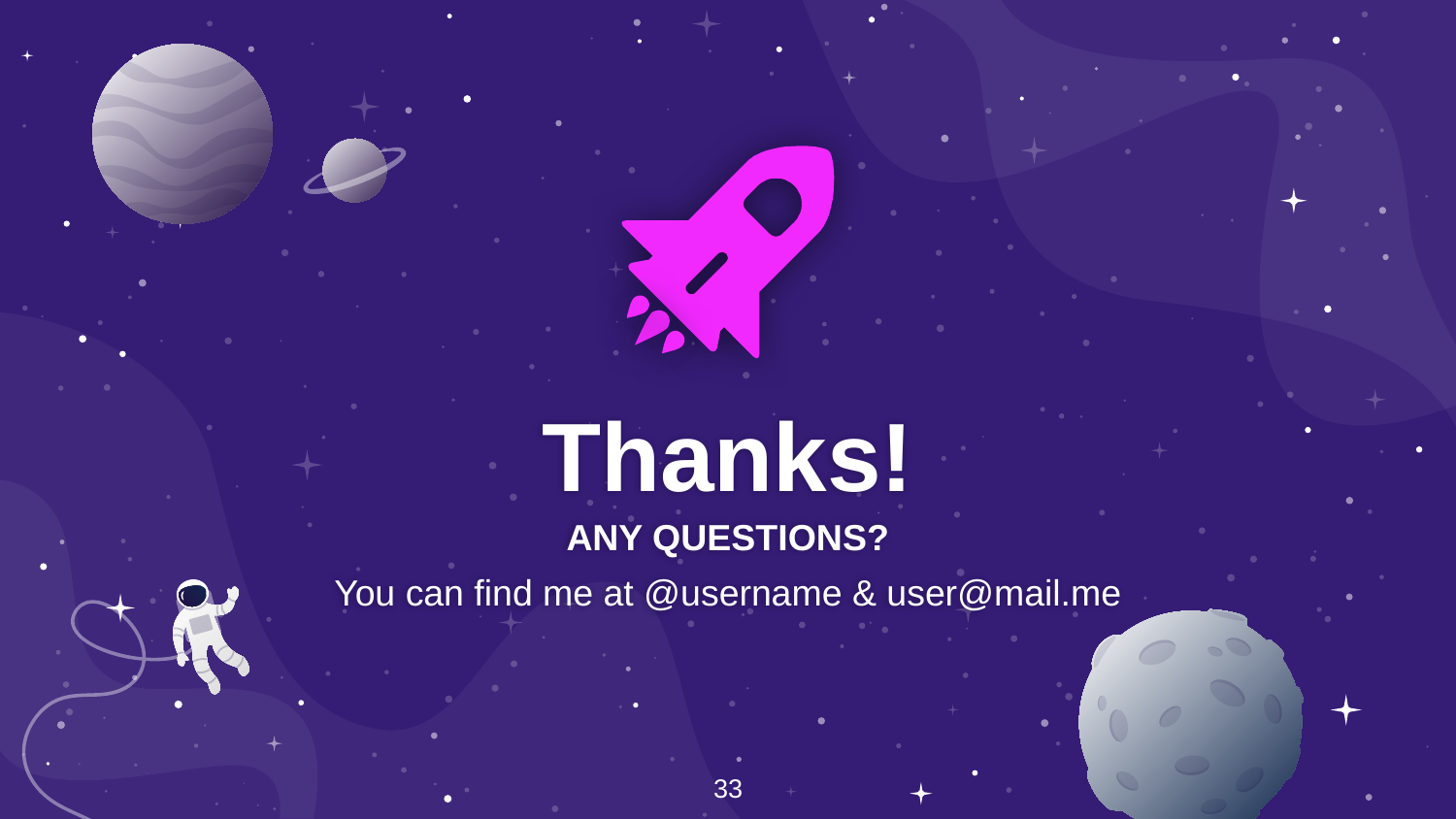

Thanks!
ANY QUESTIONS?
You can find me at @username & user@mail.me

33